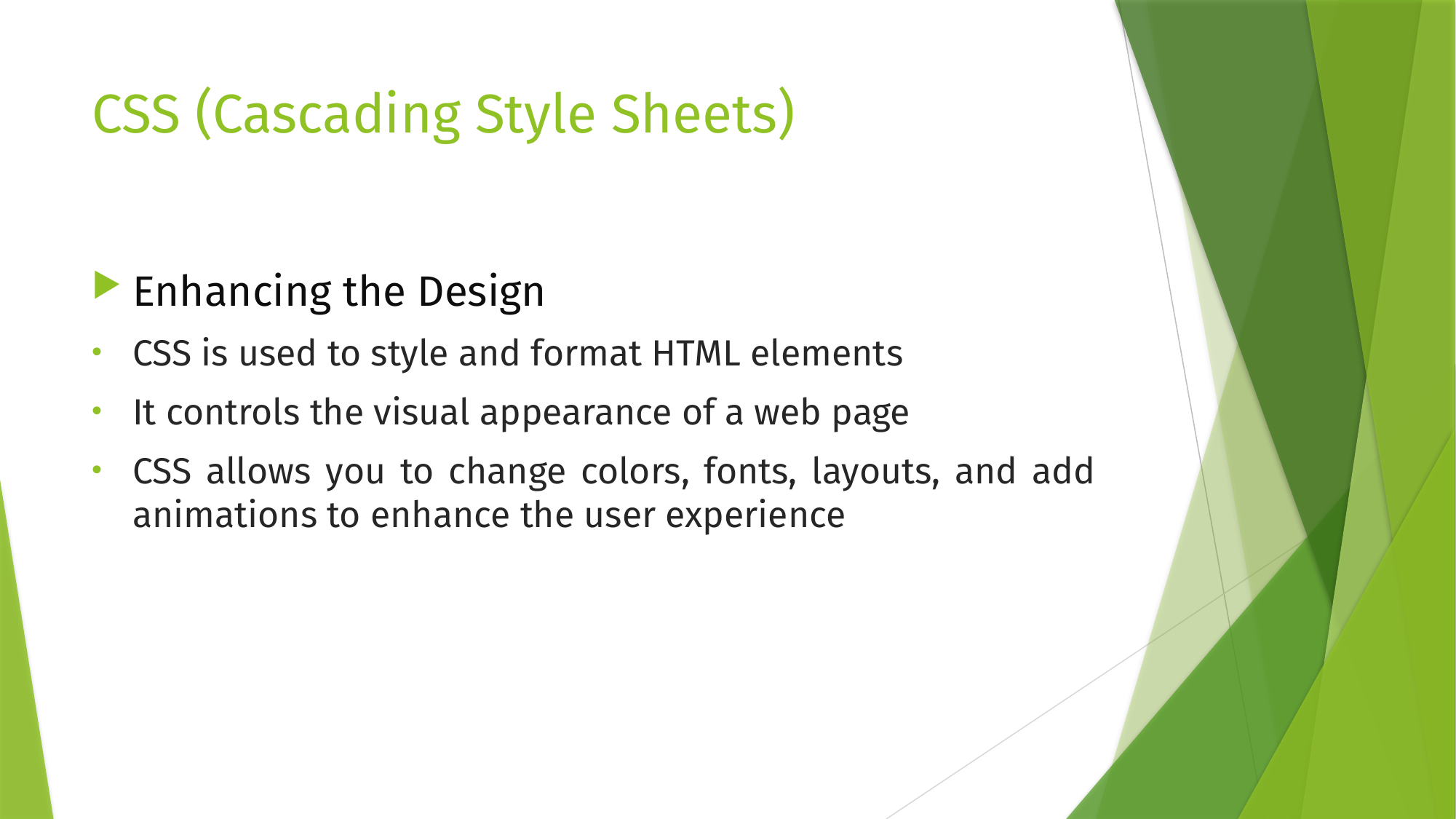

# CSS (Cascading Style Sheets)
Enhancing the Design
CSS is used to style and format HTML elements
It controls the visual appearance of a web page
CSS allows you to change colors, fonts, layouts, and add animations to enhance the user experience